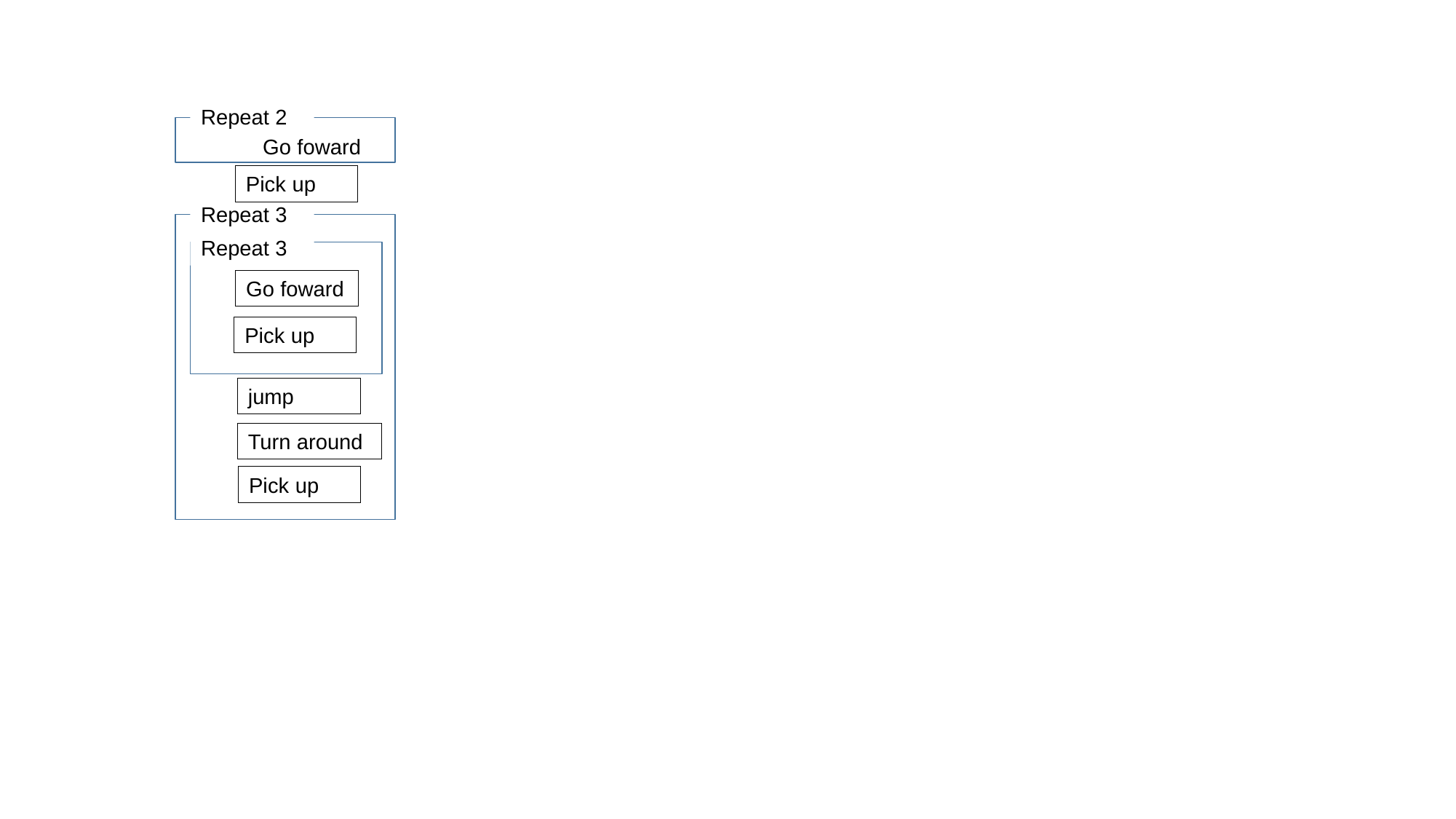

Repeat 2

Go foward
Pick up
Repeat 3

Repeat 3

Go foward
Pick up
jump
Turn around
Pick up